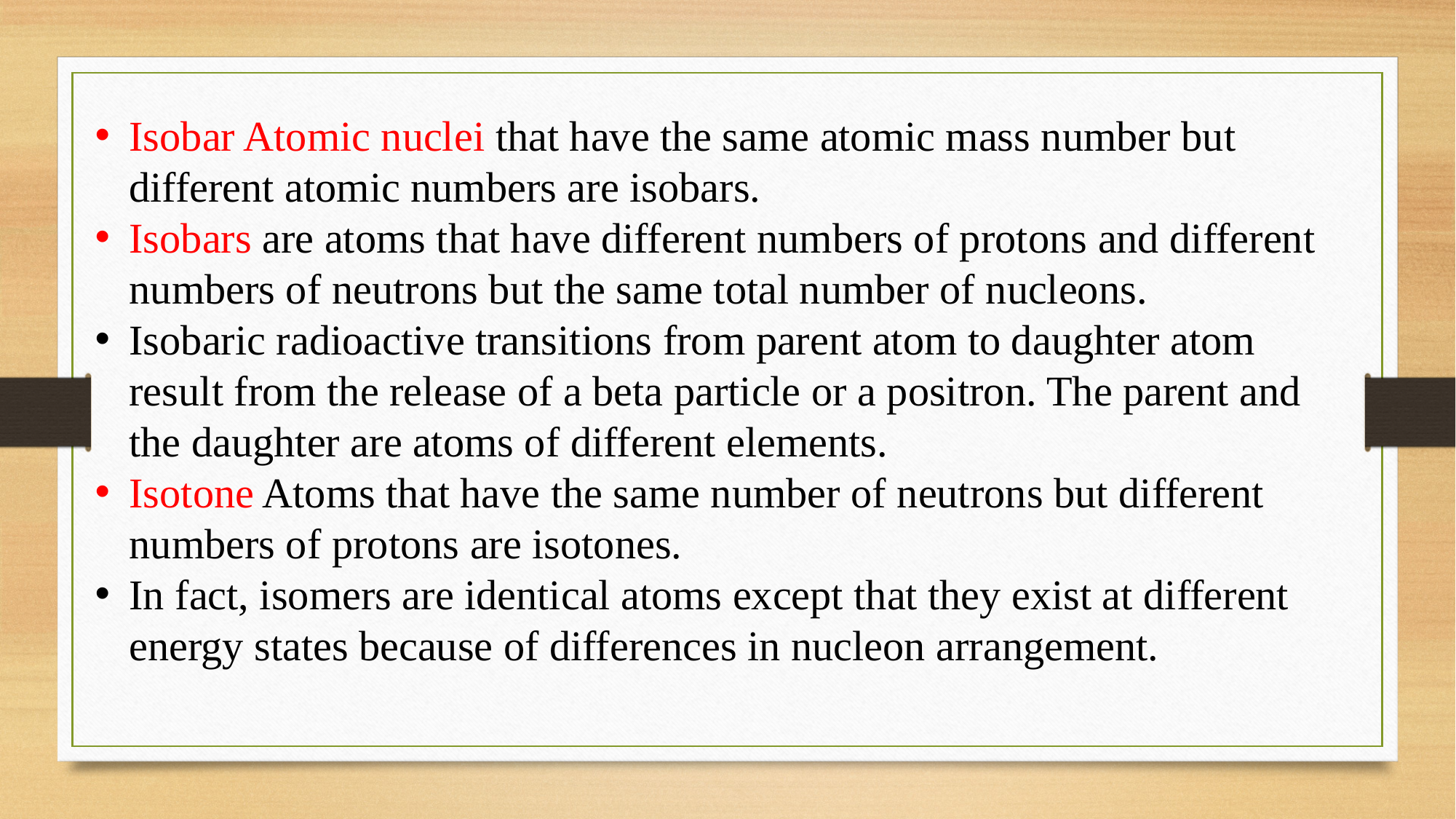

Isobar Atomic nuclei that have the same atomic mass number but different atomic numbers are isobars.
Isobars are atoms that have different numbers of protons and different numbers of neutrons but the same total number of nucleons.
Isobaric radioactive transitions from parent atom to daughter atom result from the release of a beta particle or a positron. The parent and the daughter are atoms of different elements.
Isotone Atoms that have the same number of neutrons but different numbers of protons are isotones.
In fact, isomers are identical atoms except that they exist at different energy states because of differences in nucleon arrangement.